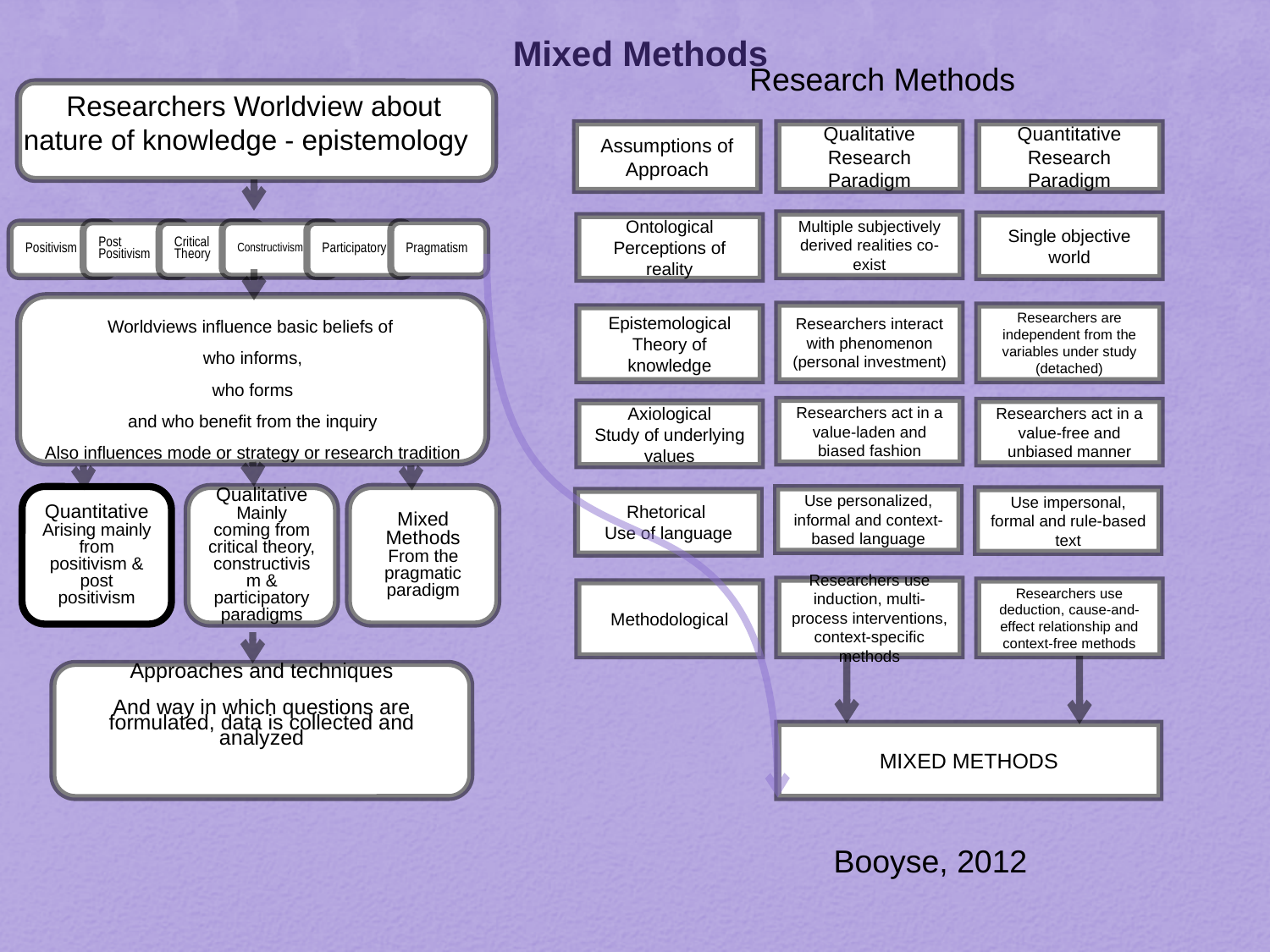

Mixed Methods
Research Methods

Researchers Worldview about nature of knowledge - epistemology

Assumptions of Approach
Qualitative Research Paradigm
Quantitative Research Paradigm
Multiple subjectively derived realities co-exist
Single objective world
Ontological Perceptions of reality
Pragmatism
Post Positivism
Constructivism
Positivism
Critical Theory
Participatory

Worldviews influence basic beliefs of
who informs,
 who forms
and who benefit from the inquiry
Also influences mode or strategy or research tradition

Researchers interact with phenomenon (personal investment)
Researchers are independent from the variables under study (detached)
Epistemological Theory of knowledge
Researchers act in a value-laden and biased fashion
Researchers act in a value-free and unbiased manner
Axiological
Study of underlying values
Quantitative
Arising mainly from positivism & post positivism
Qualitative
Mainly coming from critical theory, constructivism & participatory paradigms
Mixed Methods
From the pragmatic paradigm
Use personalized, informal and context-based language
Use impersonal, formal and rule-based text
Rhetorical
Use of language
Researchers use induction, multi-process interventions, context-specific methods
Researchers use deduction, cause-and-effect relationship and context-free methods
Methodological
Approaches and techniques
And way in which questions are formulated, data is collected and analyzed

MIXED METHODS
Booyse, 2012